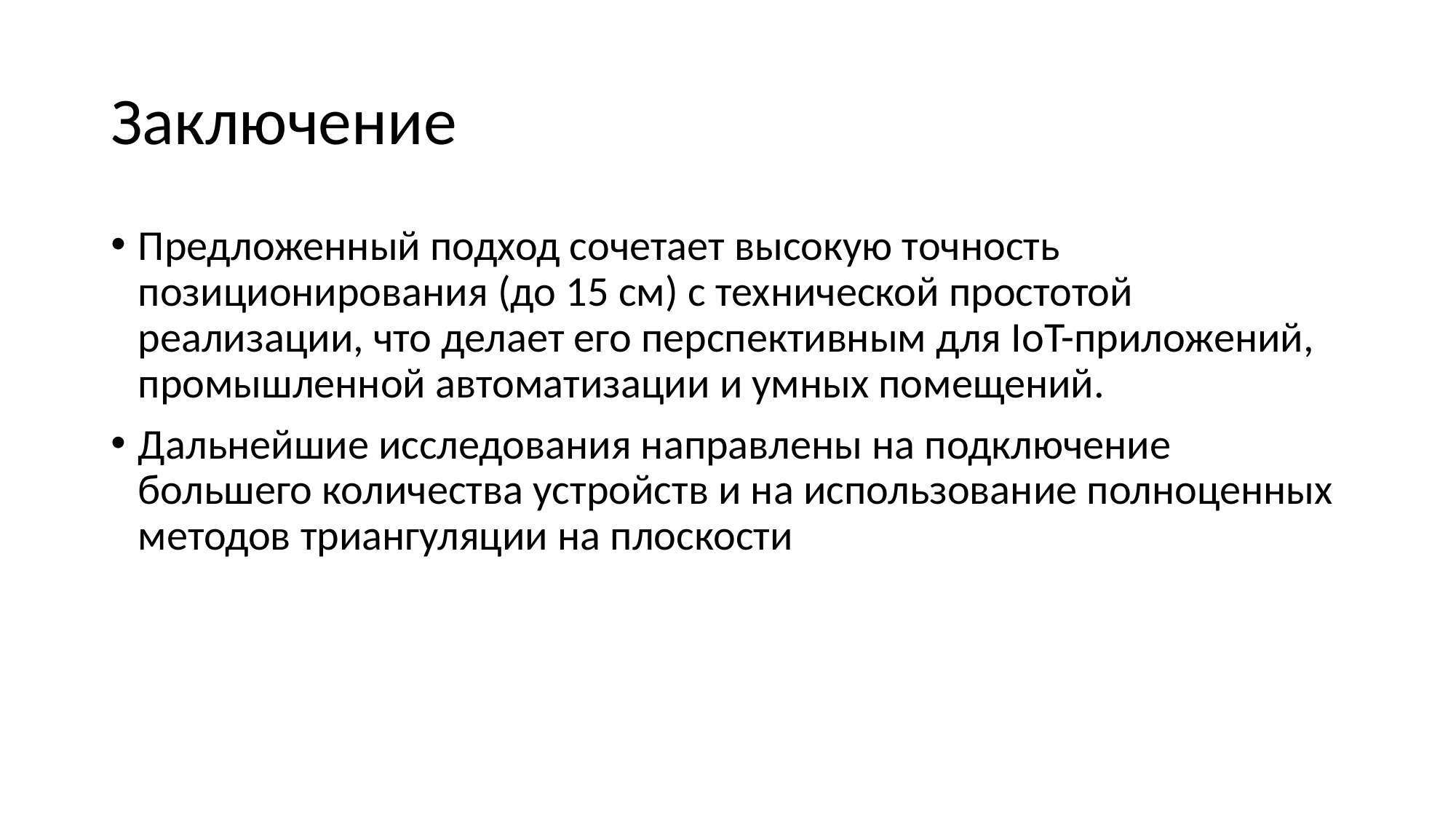

# Заключение
Предложенный подход сочетает высокую точность позиционирования (до 15 см) с технической простотой реализации, что делает его перспективным для IoT-приложений, промышленной автоматизации и умных помещений.
Дальнейшие исследования направлены на подключение большего количества устройств и на использование полноценных методов триангуляции на плоскости